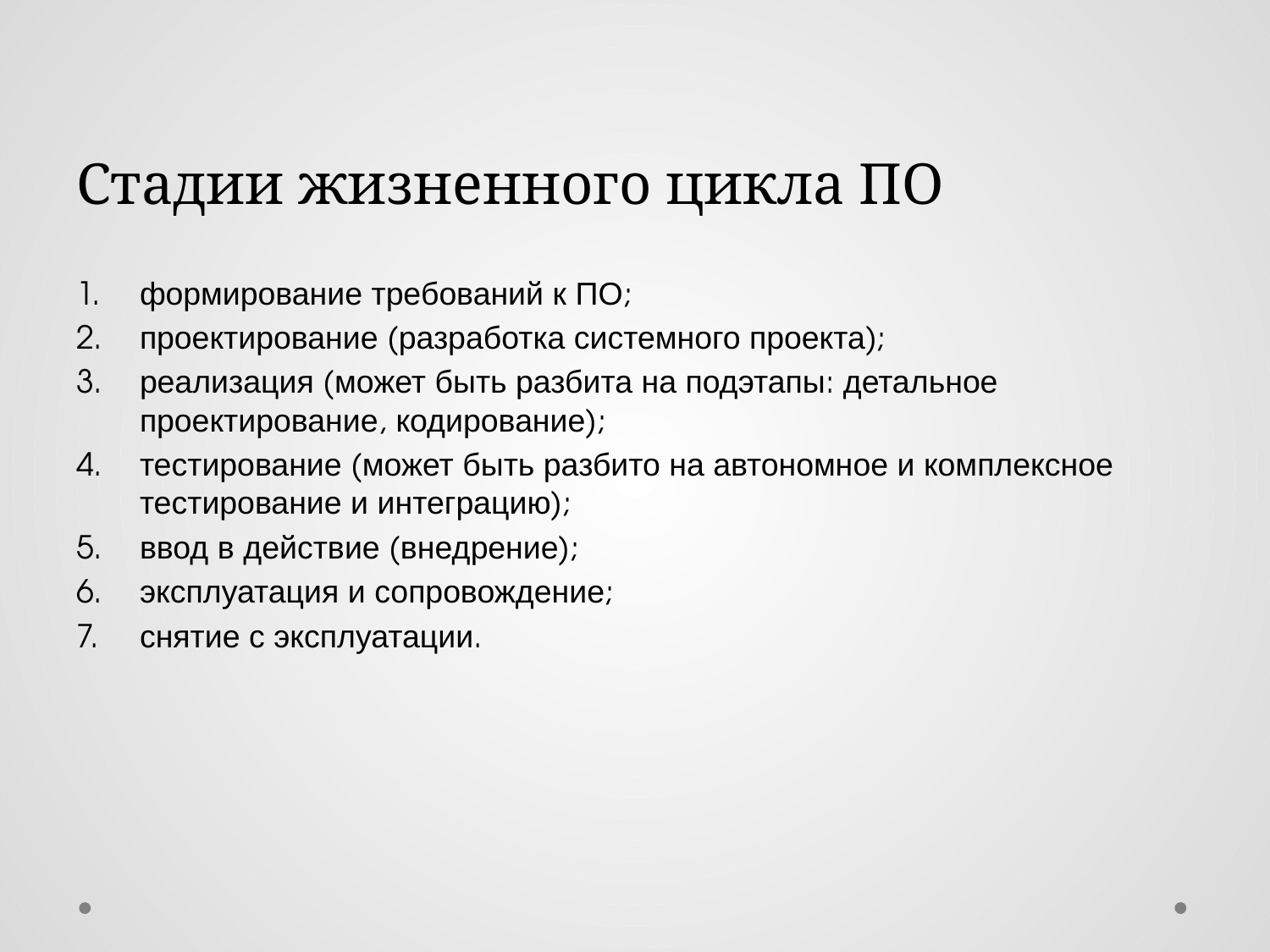

# Стадии жизненного цикла ПО

формирование требований к ПО;
проектирование (разработка системного проекта);
реализация (может быть разбита на подэтапы: детальное проектирование, кодирование);
тестирование (может быть разбито на автономное и комплексное тестирование и интеграцию);
ввод в действие (внедрение);
эксплуатация и сопровождение;
снятие с эксплуатации.